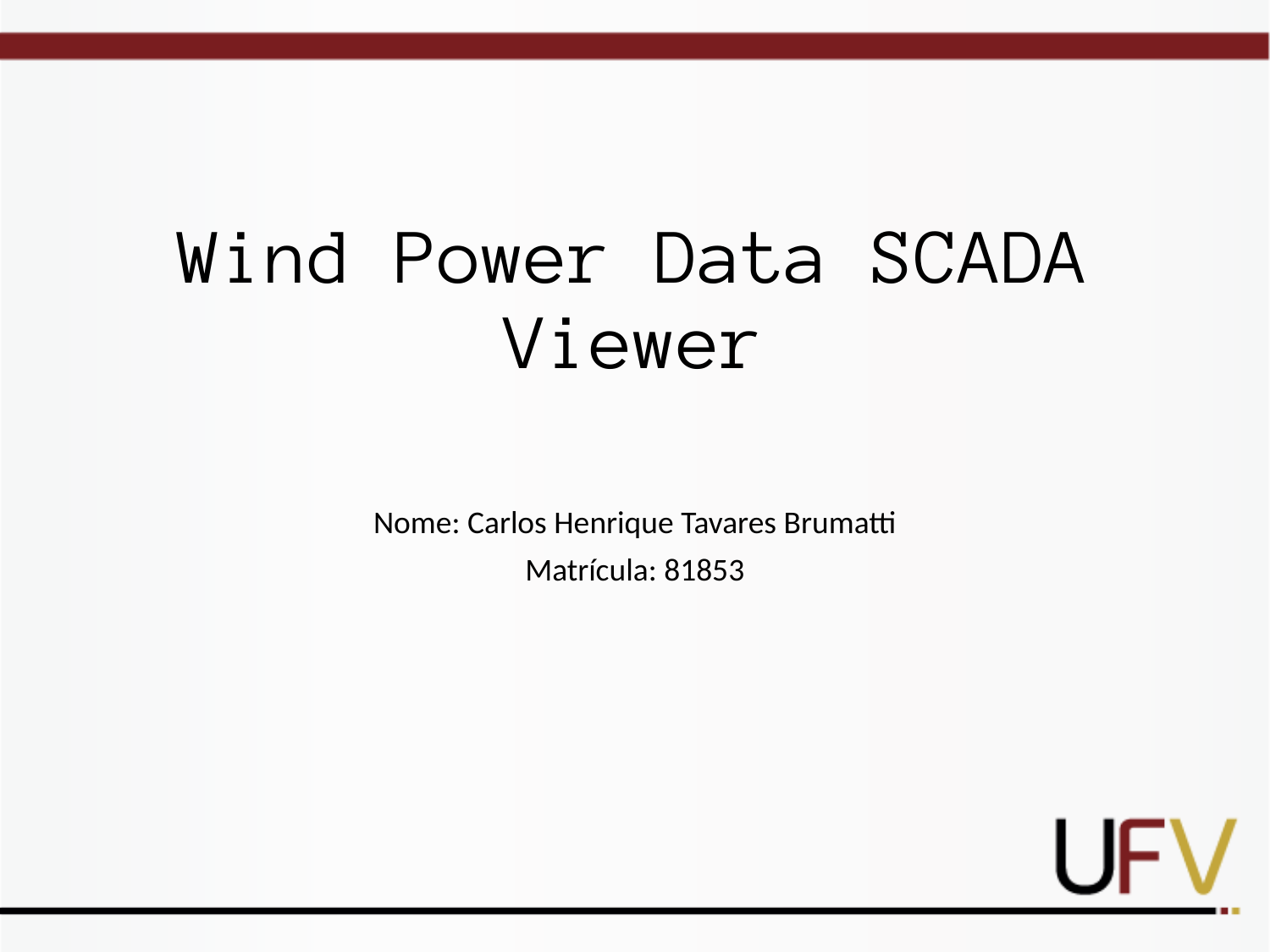

# Wind Power Data SCADA Viewer
Nome: Carlos Henrique Tavares Brumatti
Matrícula: 81853